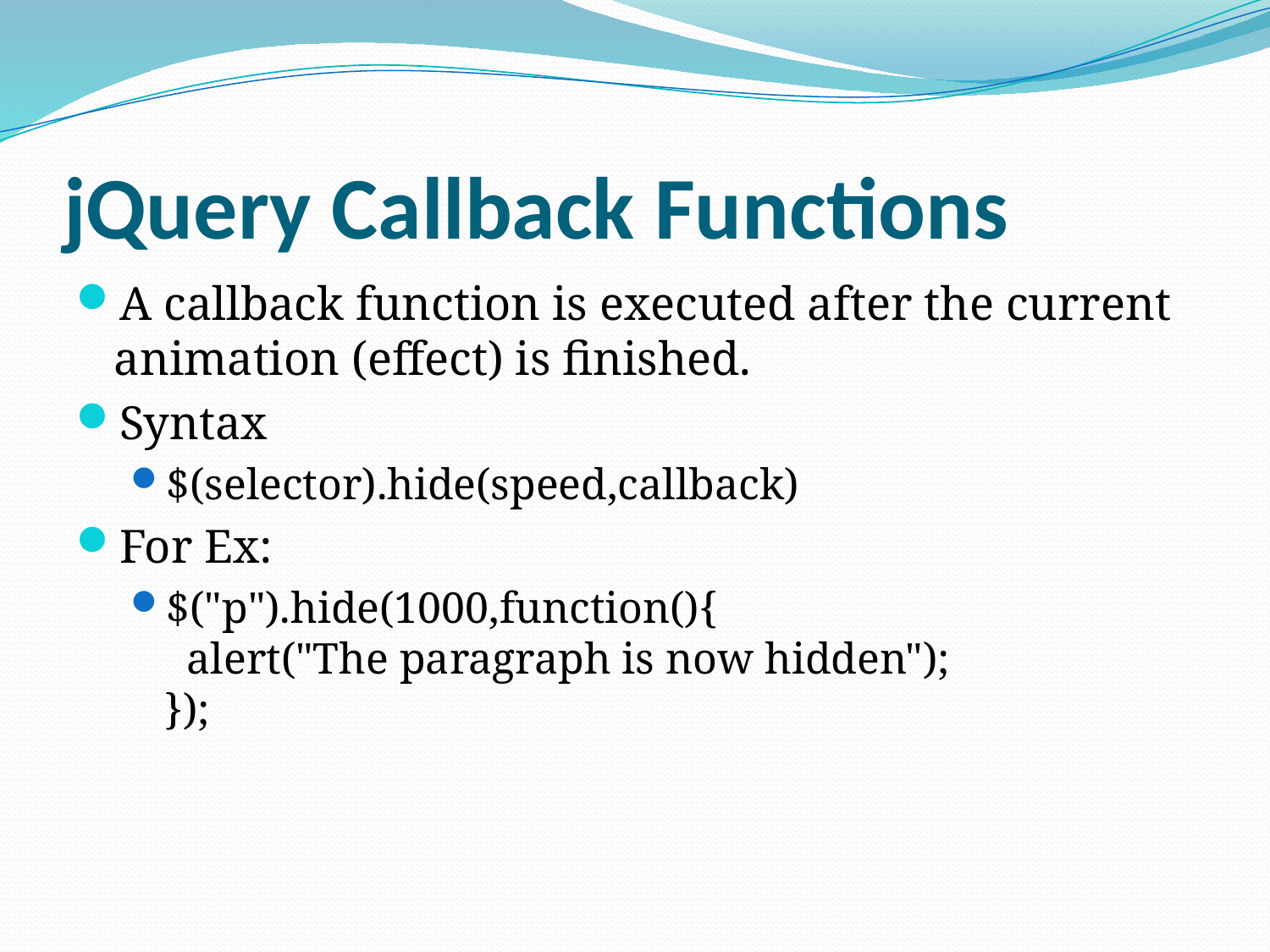

# jQuery Callback Functions
A callback function is executed after the current animation (effect) is finished.
Syntax
$(selector).hide(speed,callback)
For Ex:
$("p").hide(1000,function(){
  alert("The paragraph is now hidden");
});